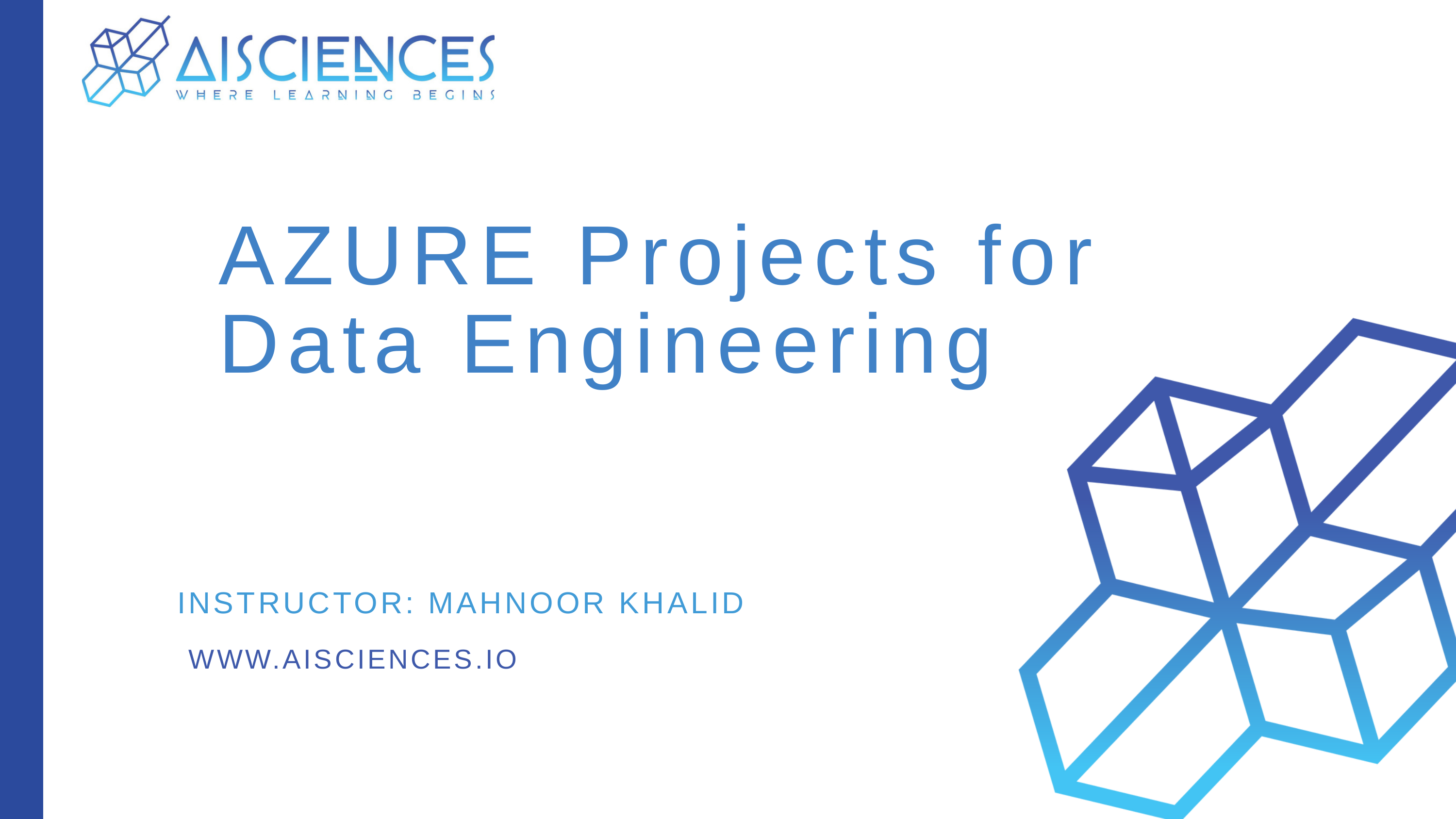

AZURE Projects for Data Engineering

INSTRUCTOR: MAHNOOR KHALID
WWW.AISCIENCES.IO